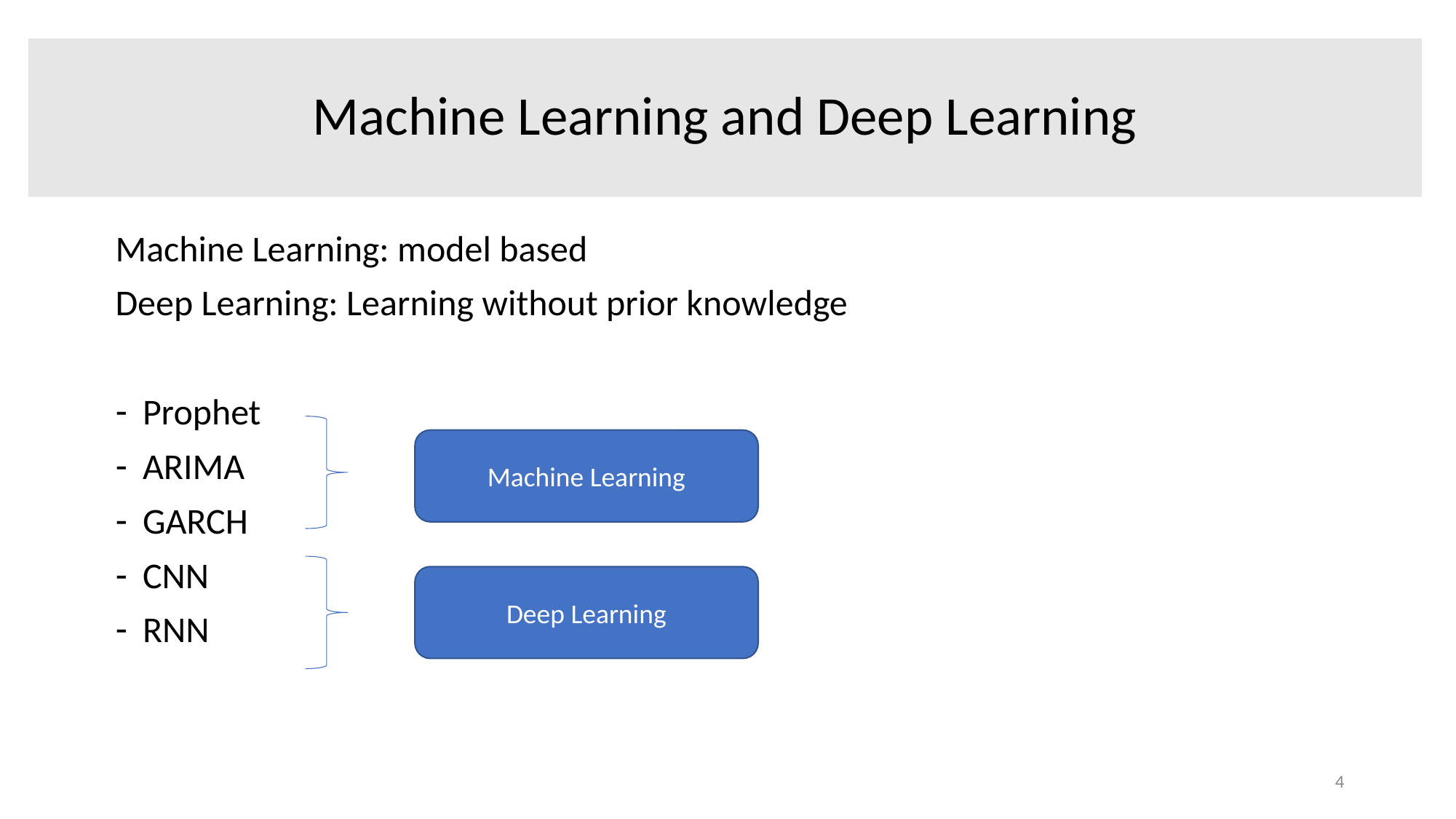

Machine Learning and Deep Learning
Machine Learning: model based
Deep Learning: Learning without prior knowledge

Prophet
ARIMA
GARCH
CNN
RNN

Machine Learning

Deep Learning
4